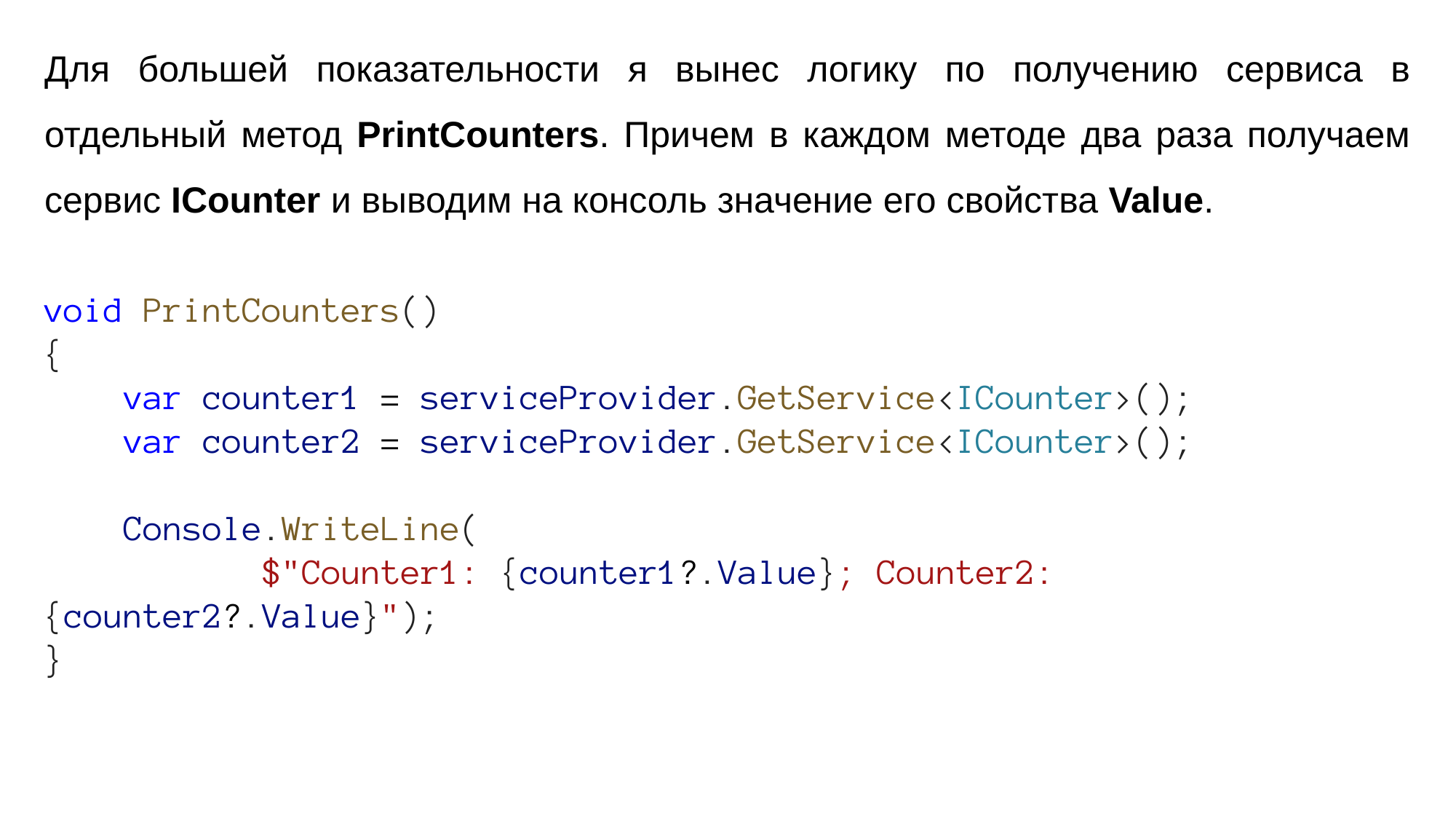

Для большей показательности я вынес логику по получению сервиса в отдельный метод PrintCounters. Причем в каждом методе два раза получаем сервис ICounter и выводим на консоль значение его свойства Value.

void PrintCounters()
{
    var counter1 = serviceProvider.GetService<ICounter>();
    var counter2 = serviceProvider.GetService<ICounter>();

    Console.WriteLine(
		$"Counter1: {counter1?.Value}; Counter2: {counter2?.Value}");
}